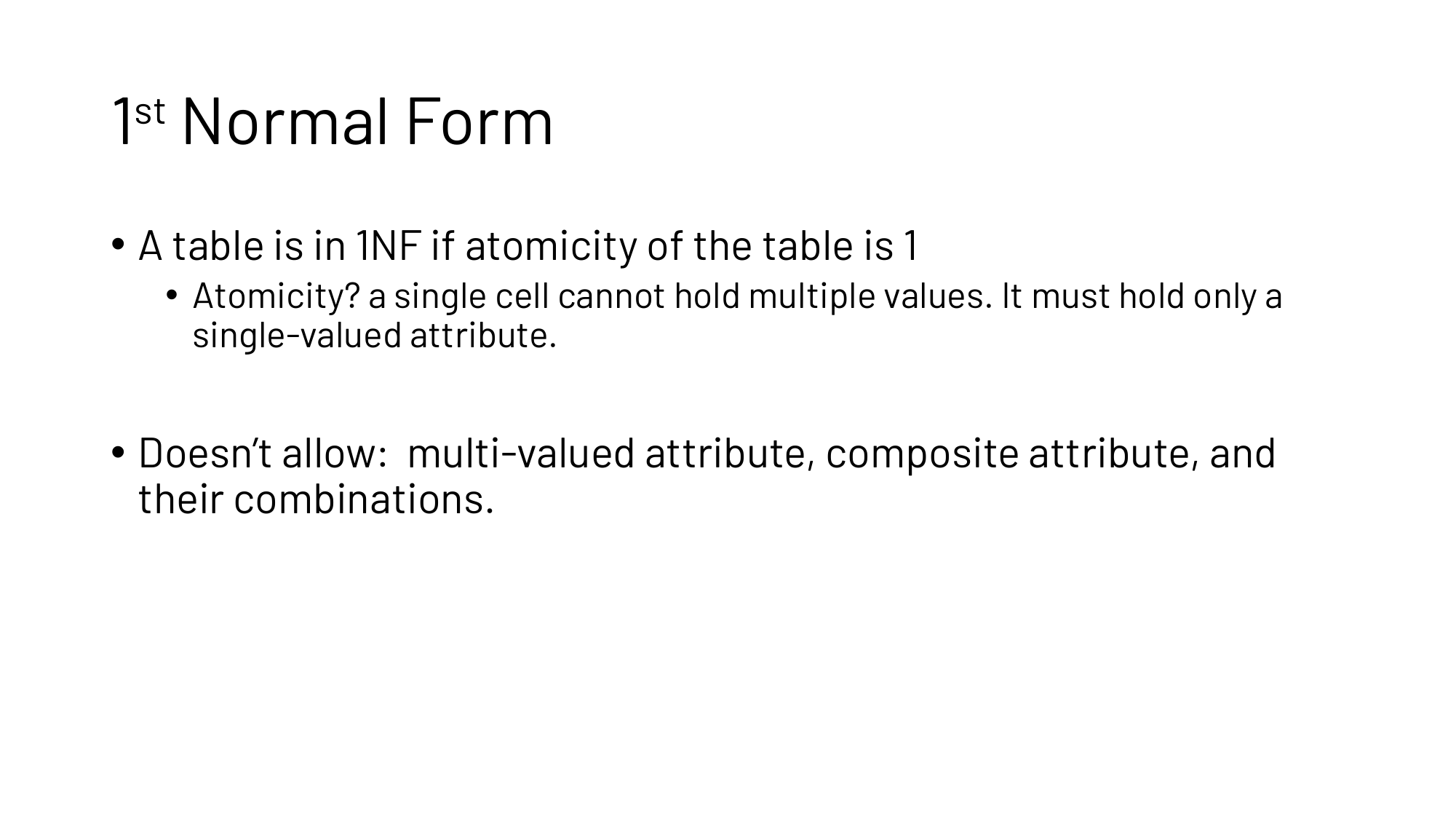

# 1st Normal Form
A table is in 1NF if atomicity of the table is 1
Atomicity? a single cell cannot hold multiple values. It must hold only a single-valued attribute.

Doesn’t allow:  multi-valued attribute, composite attribute, and their combinations.